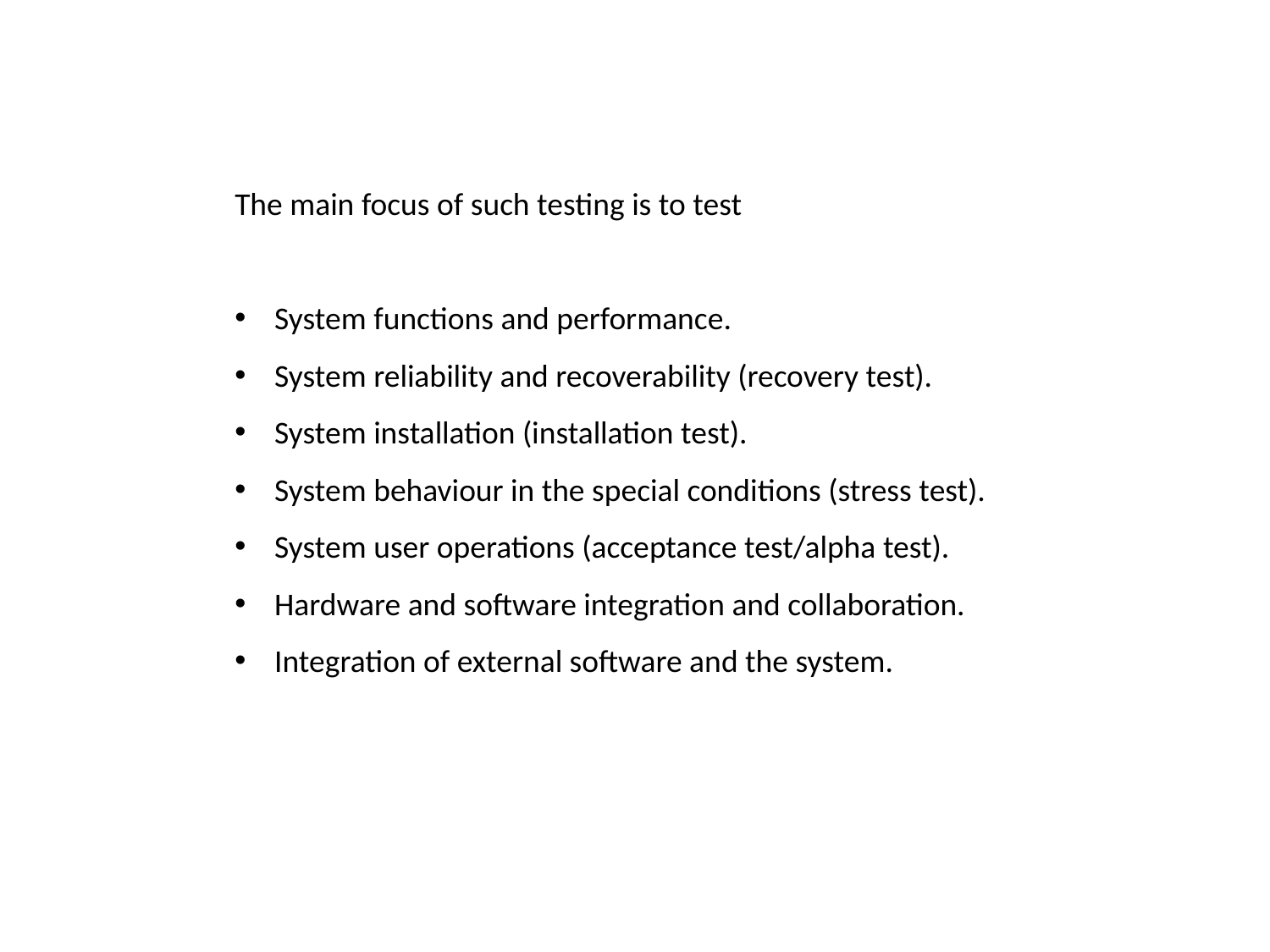

The main focus of such testing is to test

System functions and performance.
System reliability and recoverability (recovery test).
System installation (installation test).
System behaviour in the special conditions (stress test).
System user operations (acceptance test/alpha test).
Hardware and software integration and collaboration.
Integration of external software and the system.